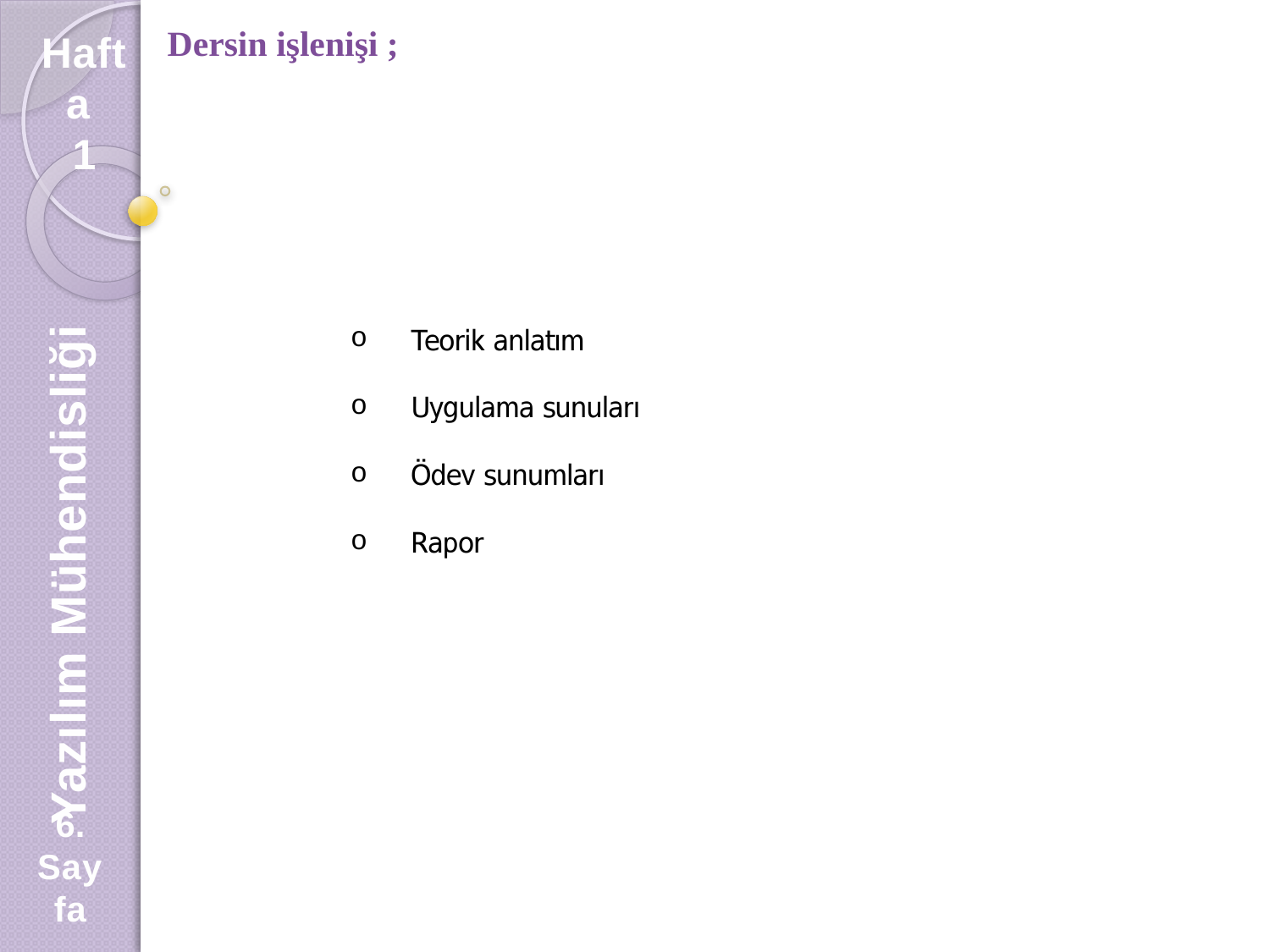

# Dersin işlenişi ;
Hafta
1
Teorik anlatım

Uygulama sunuları

Ödev sunumları

Rapor
Yazılım Mühendisliği
6.
Sayfa